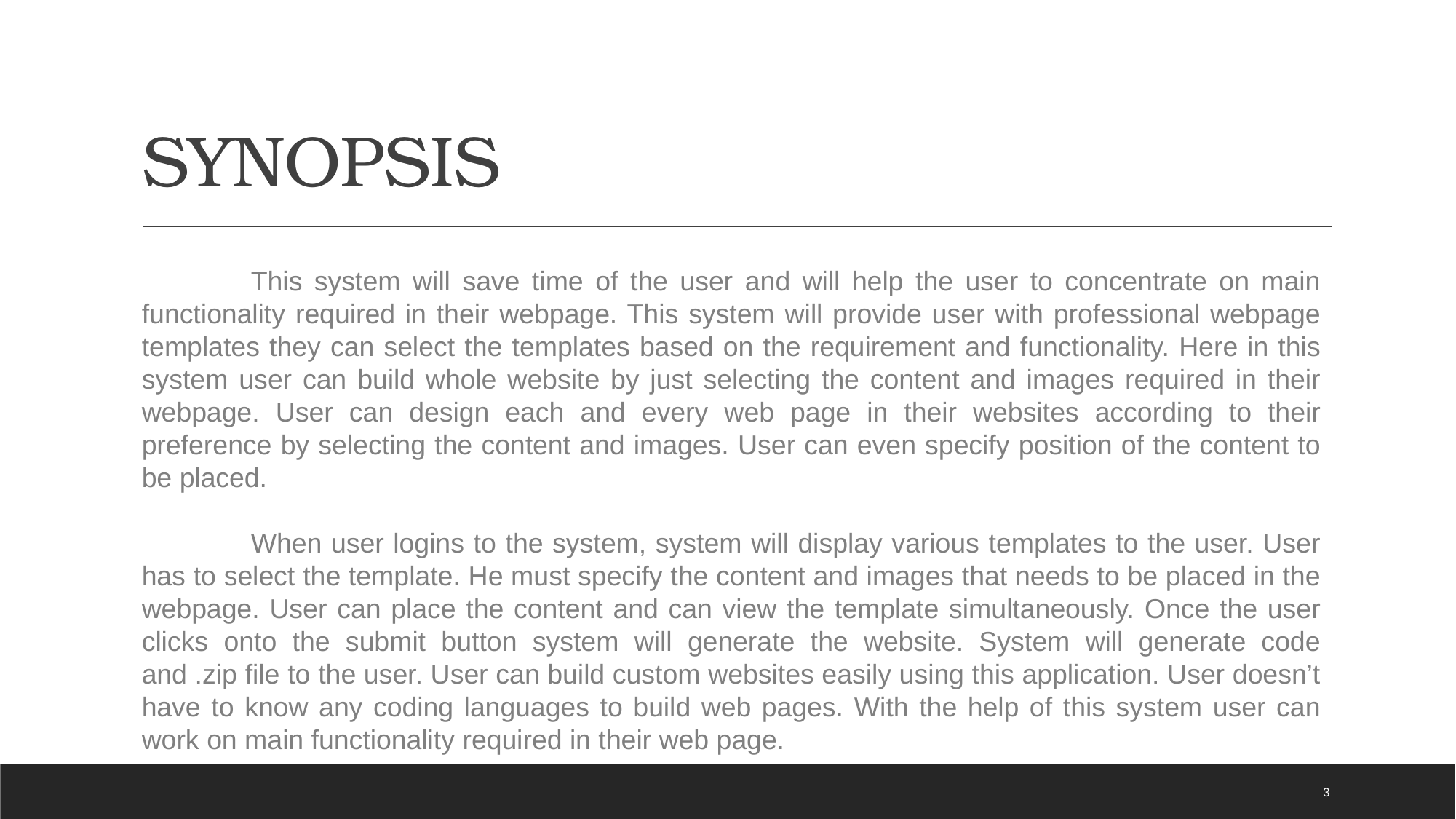

# SYNOPSIS
	This system will save time of the user and will help the user to concentrate on main functionality required in their webpage. This system will provide user with professional webpage templates they can select the templates based on the requirement and functionality. Here in this system user can build whole website by just selecting the content and images required in their webpage. User can design each and every web page in their websites according to their preference by selecting the content and images. User can even specify position of the content to be placed.

	When user logins to the system, system will display various templates to the user. User has to select the template. He must specify the content and images that needs to be placed in the webpage. User can place the content and can view the template simultaneously. Once the user clicks onto the submit button system will generate the website. System will generate code and .zip file to the user. User can build custom websites easily using this application. User doesn’t have to know any coding languages to build web pages. With the help of this system user can work on main functionality required in their web page.
3